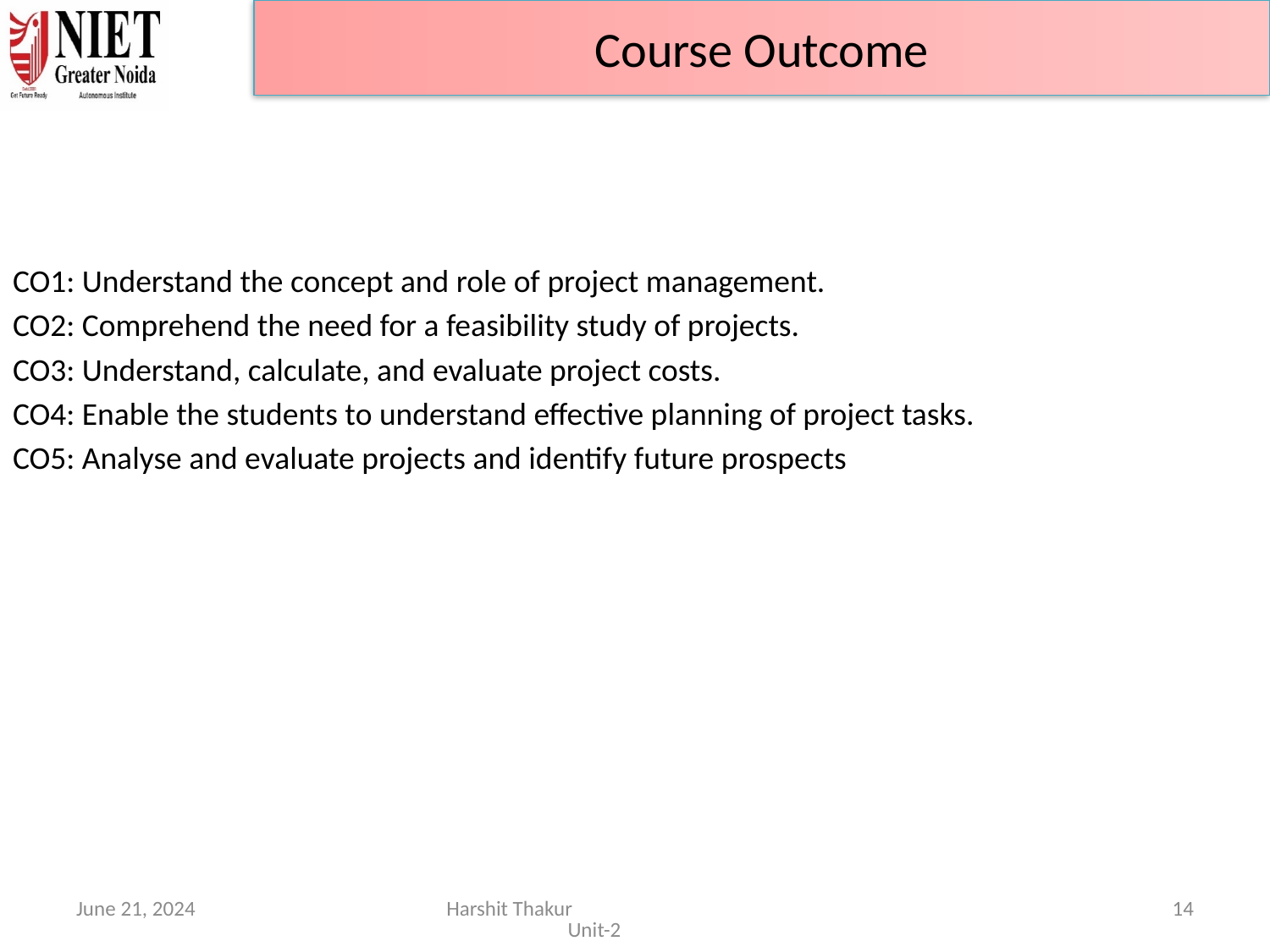

Course Outcome
CO1: Understand the concept and role of project management.
CO2: Comprehend the need for a feasibility study of projects.
CO3: Understand, calculate, and evaluate project costs.
CO4: Enable the students to understand effective planning of project tasks.
CO5: Analyse and evaluate projects and identify future prospects

June 21, 2024
Harshit Thakur                                                                            Unit-2
14